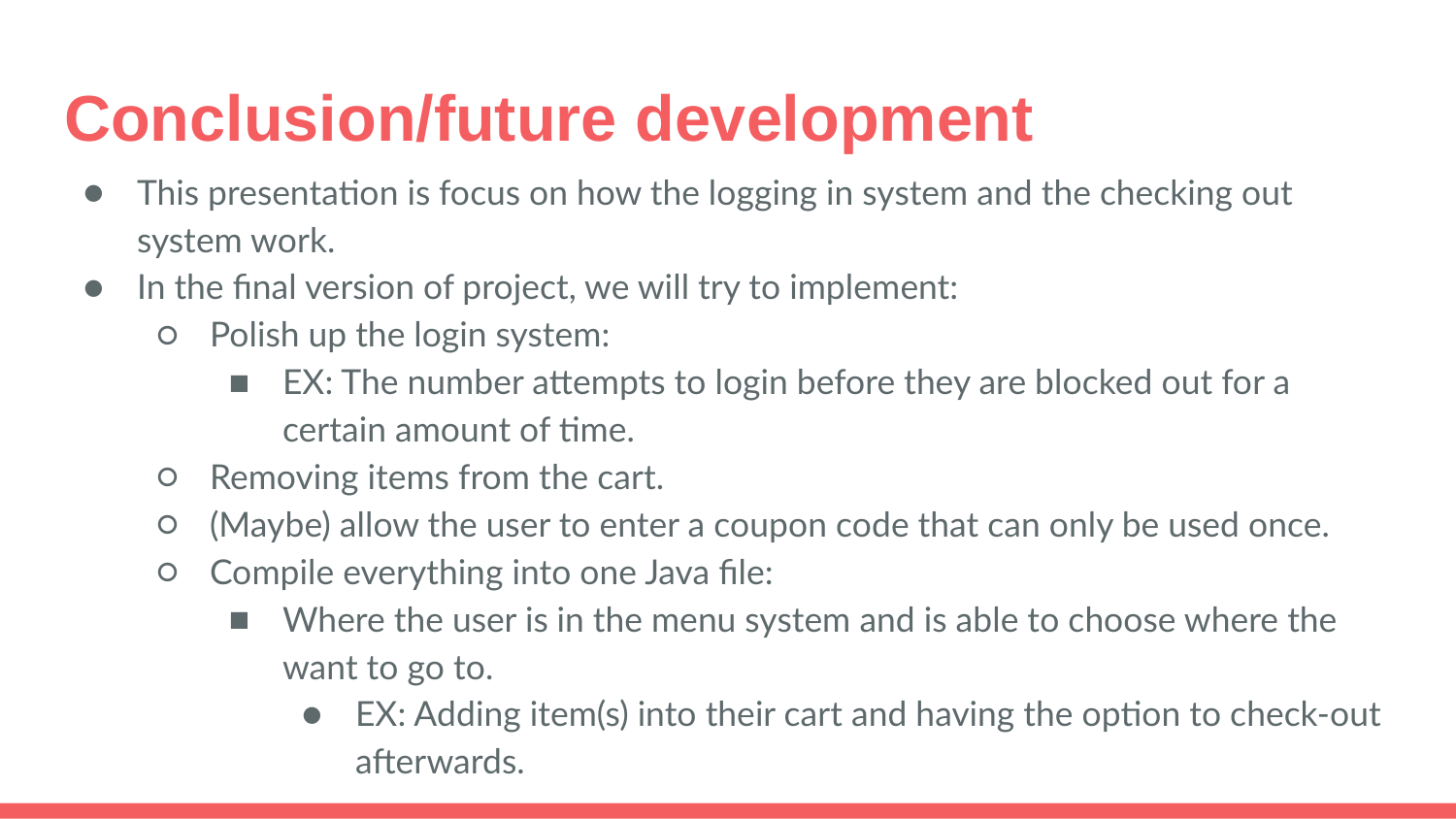

# Conclusion/future development

This presentation is focus on how the logging in system and the checking out system work.
In the final version of project, we will try to implement:
Polish up the login system:
EX: The number attempts to login before they are blocked out for a certain amount of time.
Removing items from the cart.
(Maybe) allow the user to enter a coupon code that can only be used once.
Compile everything into one Java file:
Where the user is in the menu system and is able to choose where the want to go to.
EX: Adding item(s) into their cart and having the option to check-out afterwards.